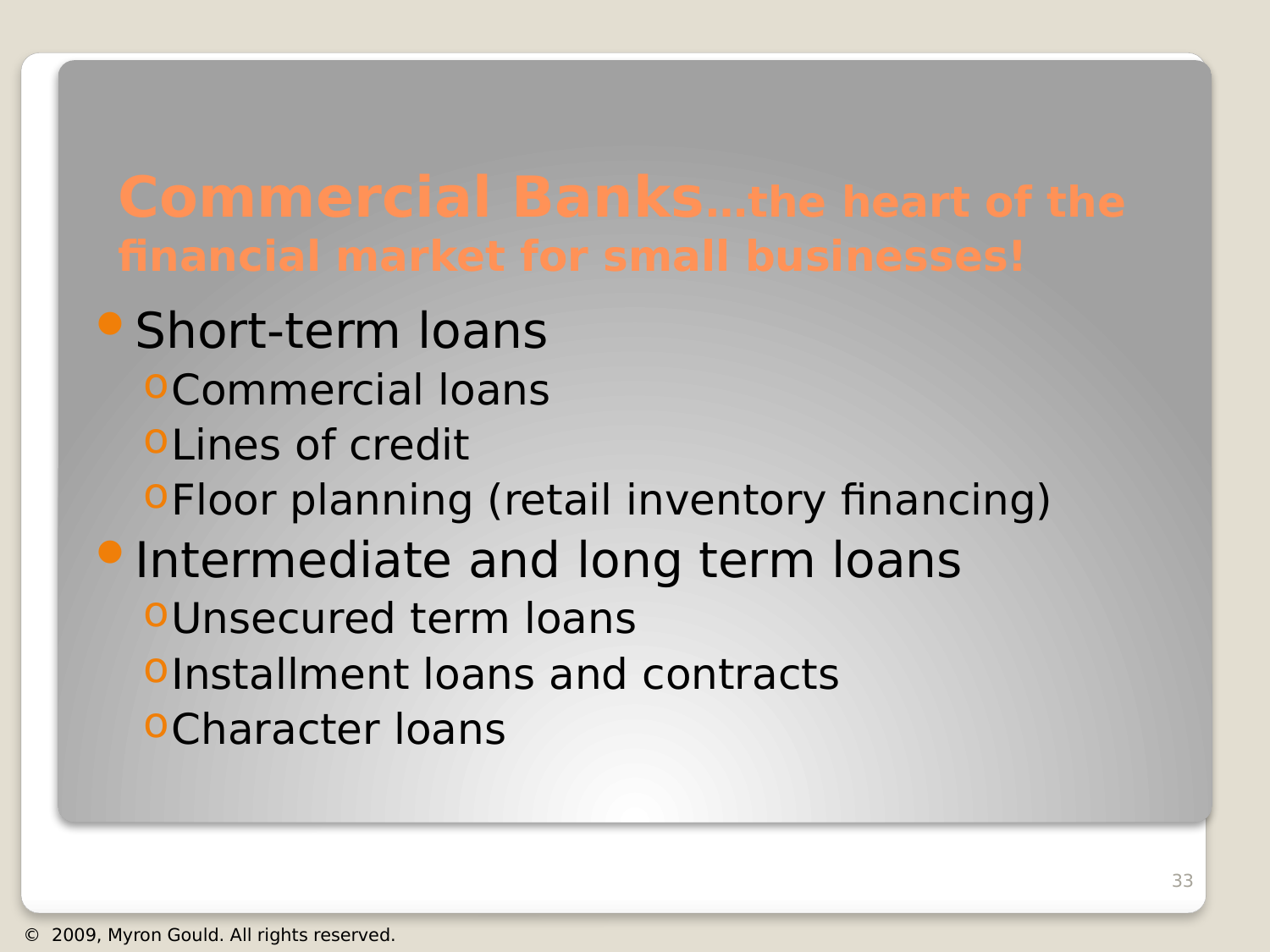

# Commercial Banks…the heart of the financial market for small businesses!
Short-term loans
Commercial loans
Lines of credit
Floor planning (retail inventory financing)
Intermediate and long term loans
Unsecured term loans
Installment loans and contracts
Character loans
33